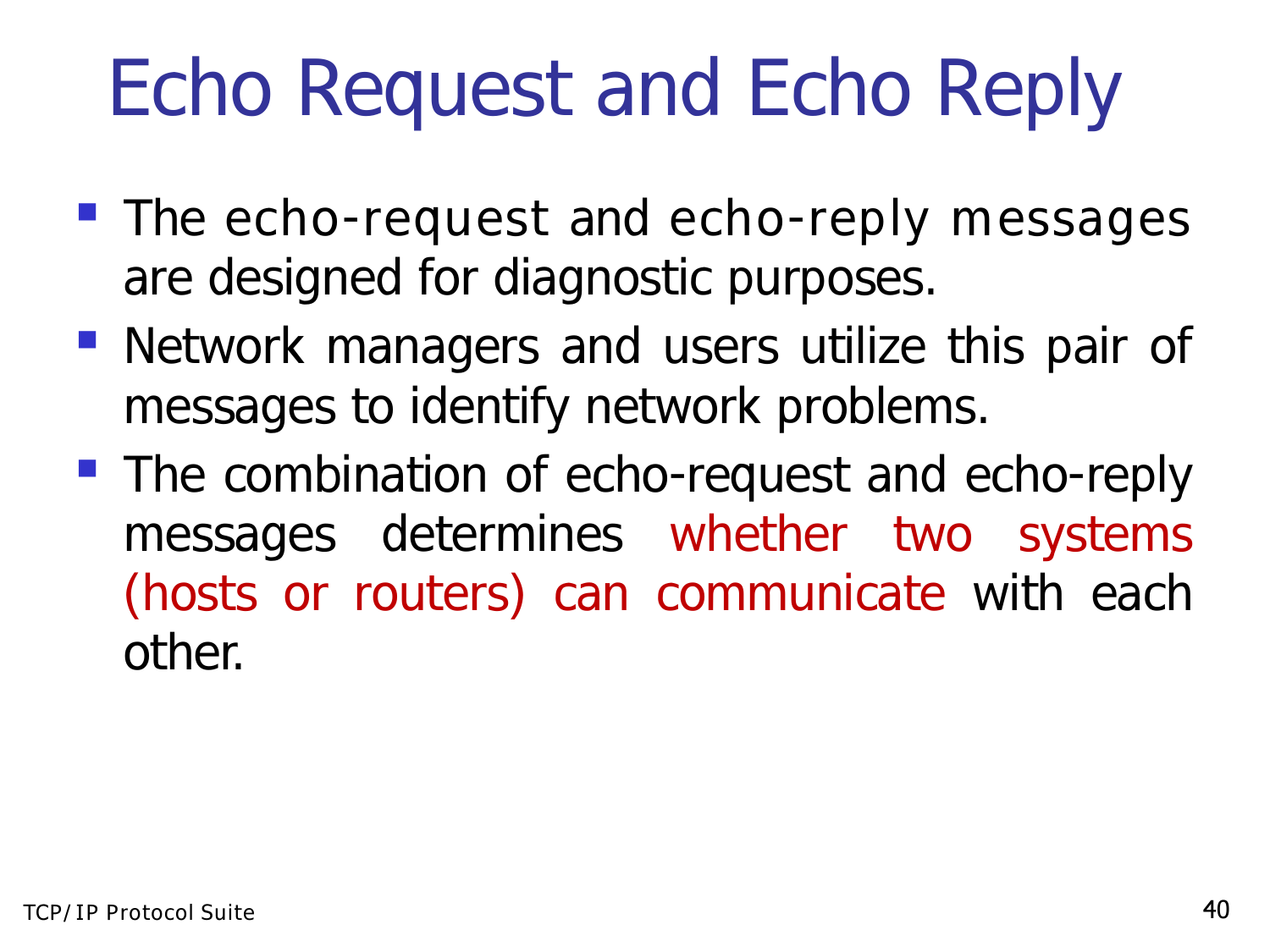

# Echo Request and Echo Reply
The echo-request and echo-reply messages are designed for diagnostic purposes.
Network managers and users utilize this pair of messages to identify network problems.
The combination of echo-request and echo-reply messages determines whether two systems (hosts or routers) can communicate with each other.
40
TCP/IP Protocol Suite